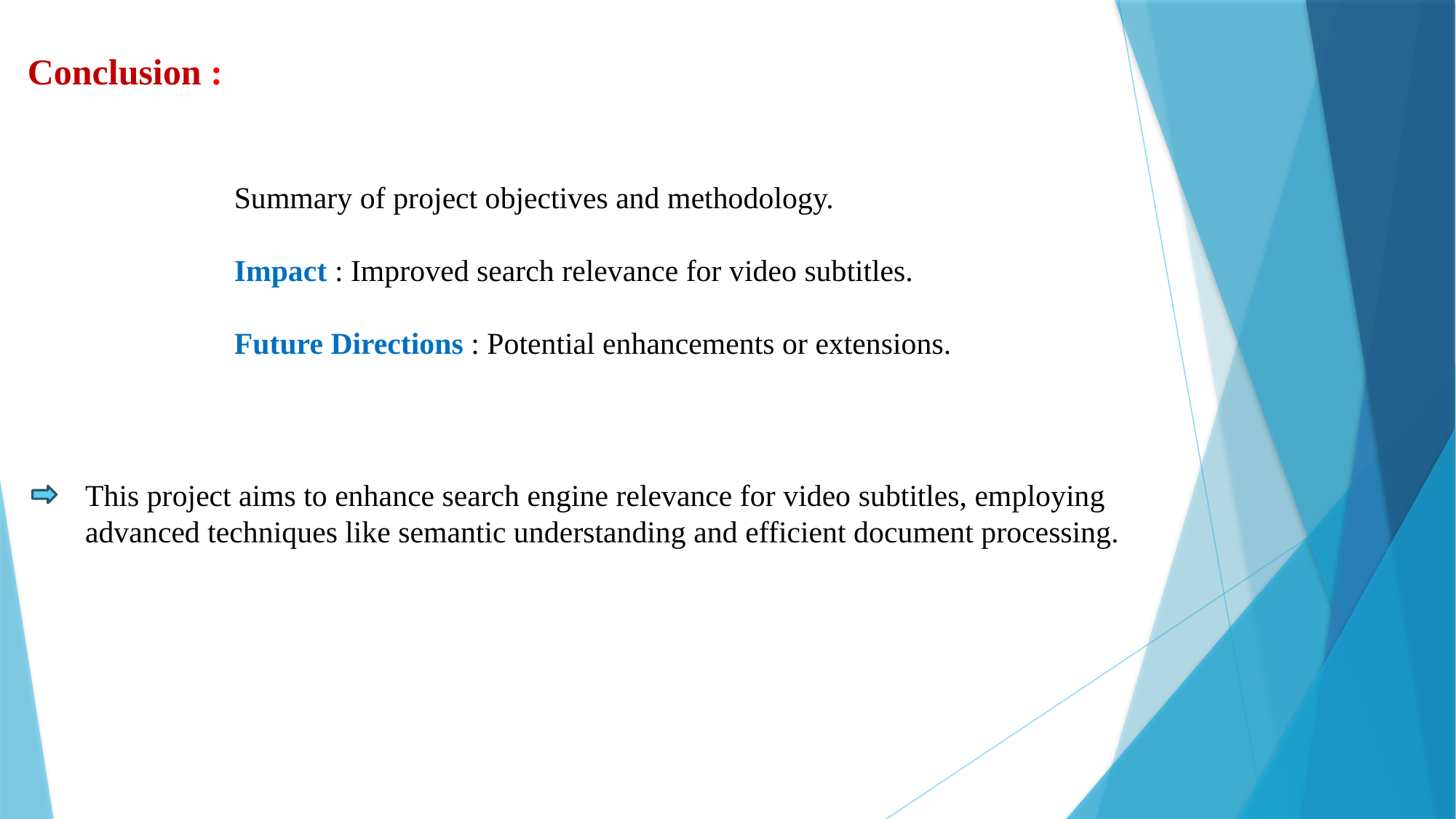

Conclusion :
Summary of project objectives and methodology.

Impact : Improved search relevance for video subtitles.

Future Directions : Potential enhancements or extensions.
This project aims to enhance search engine relevance for video subtitles, employing advanced techniques like semantic understanding and efficient document processing.